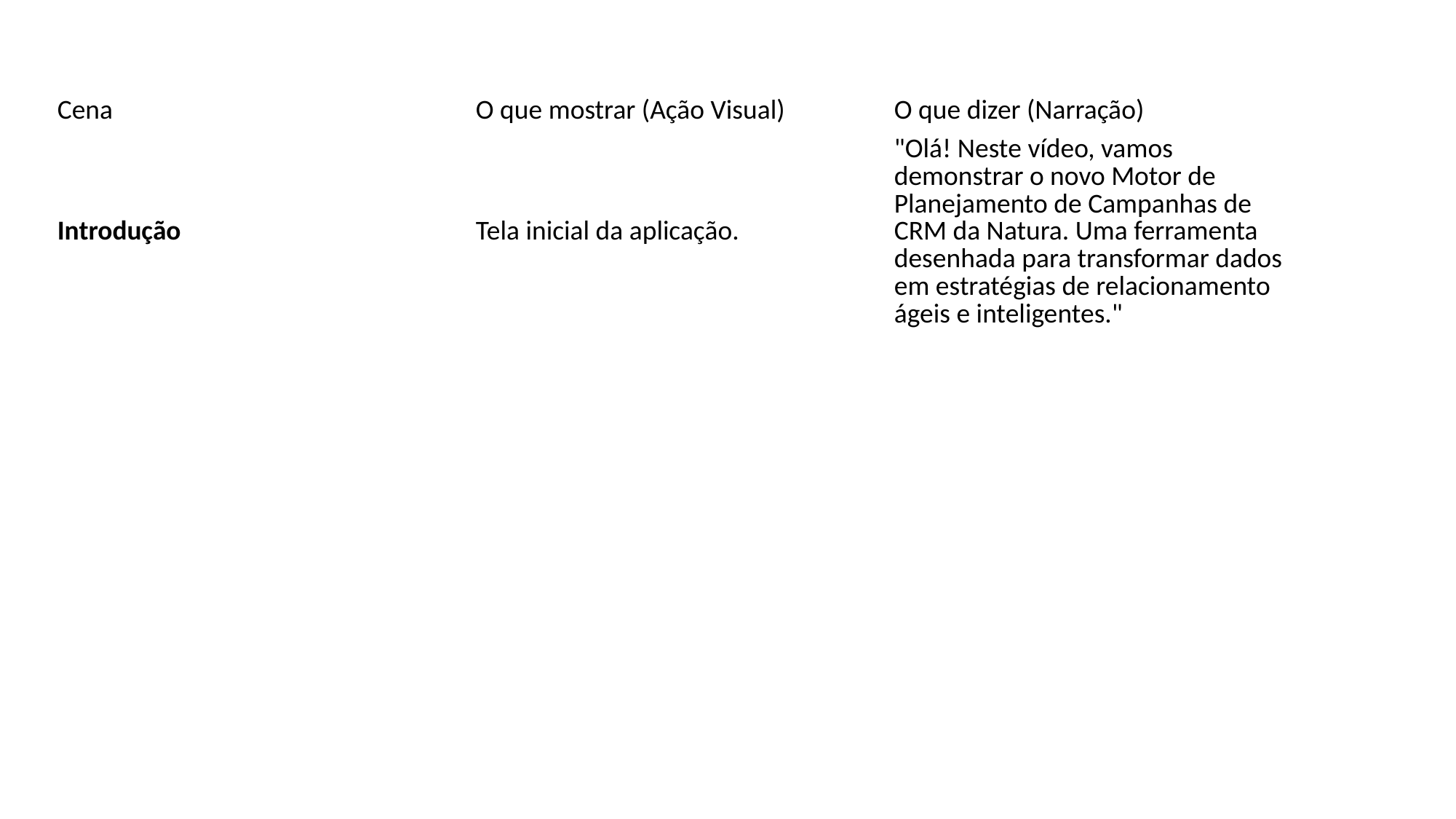

| Cena | O que mostrar (Ação Visual) | O que dizer (Narração) |
| --- | --- | --- |
| Introdução | Tela inicial da aplicação. | "Olá! Neste vídeo, vamos demonstrar o novo Motor de Planejamento de Campanhas de CRM da Natura. Uma ferramenta desenhada para transformar dados em estratégias de relacionamento ágeis e inteligentes." |